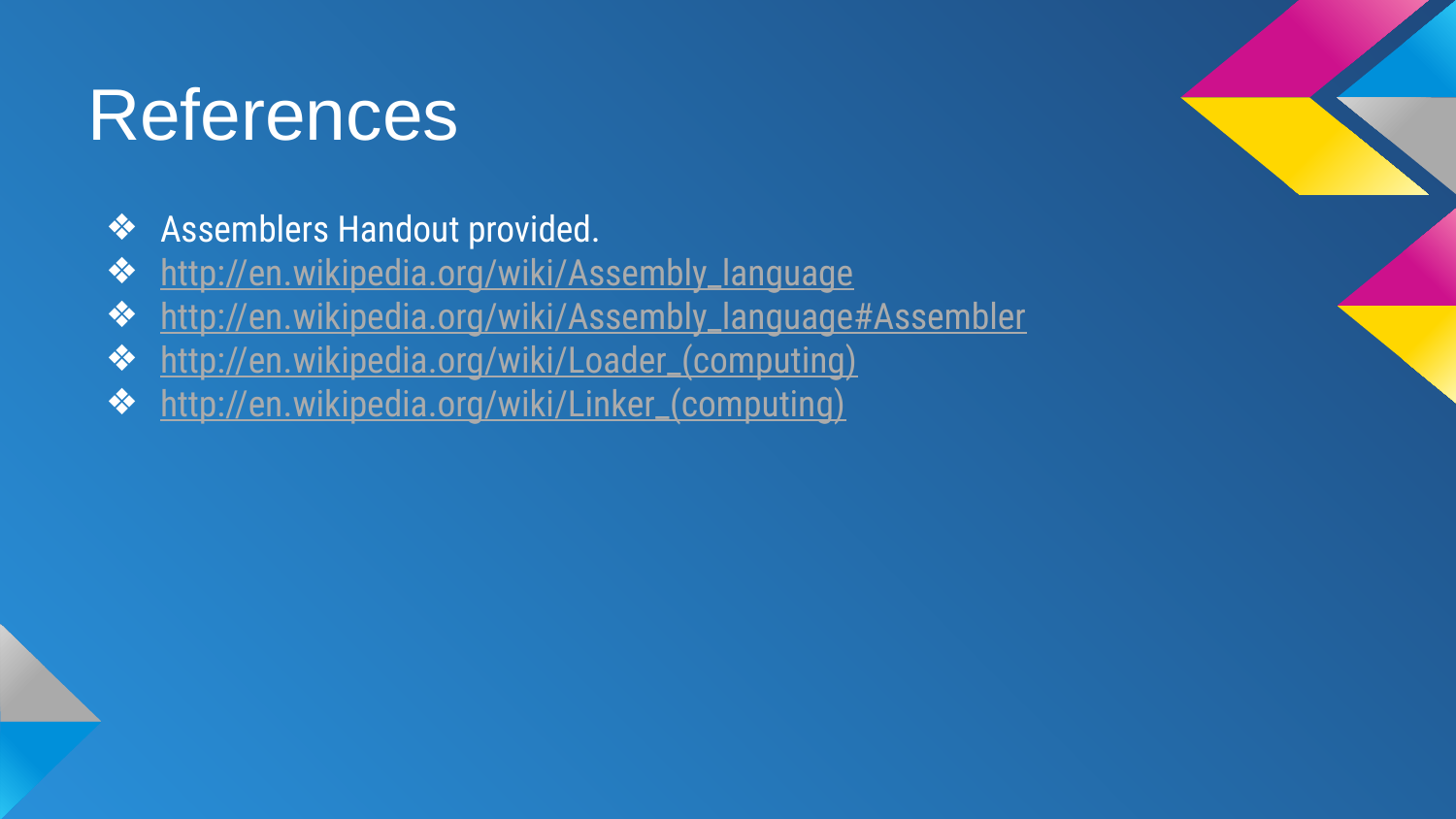

# References
Assemblers Handout provided.
http://en.wikipedia.org/wiki/Assembly_language
http://en.wikipedia.org/wiki/Assembly_language#Assembler
http://en.wikipedia.org/wiki/Loader_(computing)
http://en.wikipedia.org/wiki/Linker_(computing)